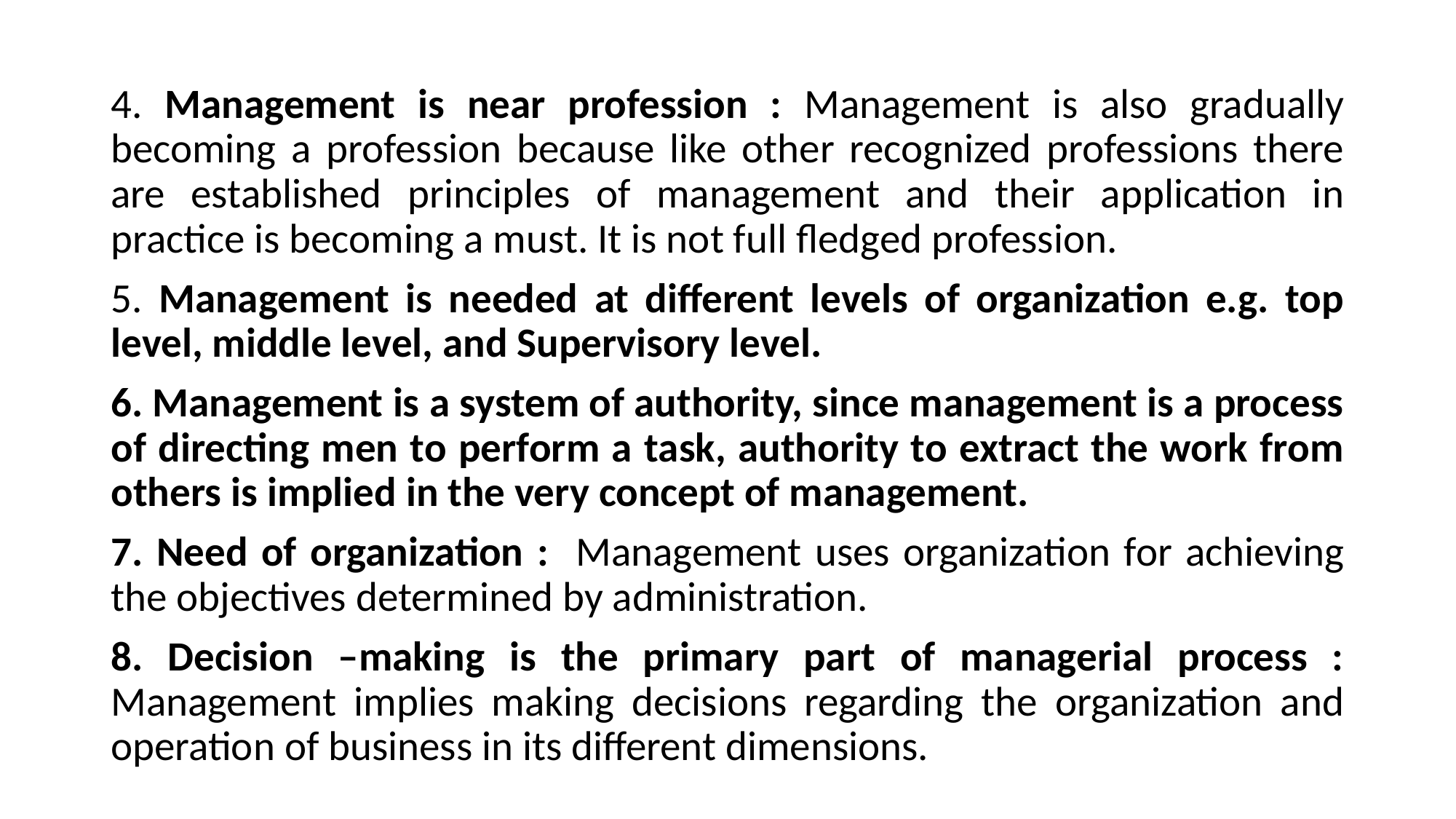

#
4. Management is near profession : Management is also gradually becoming a profession because like other recognized professions there are established principles of management and their application in practice is becoming a must. It is not full fledged profession.
5. Management is needed at different levels of organization e.g. top level, middle level, and Supervisory level.
6. Management is a system of authority, since management is a process of directing men to perform a task, authority to extract the work from others is implied in the very concept of management.
7. Need of organization :  Management uses organization for achieving the objectives determined by administration.
8. Decision –making is the primary part of managerial process : Management implies making decisions regarding the organization and operation of business in its different dimensions.